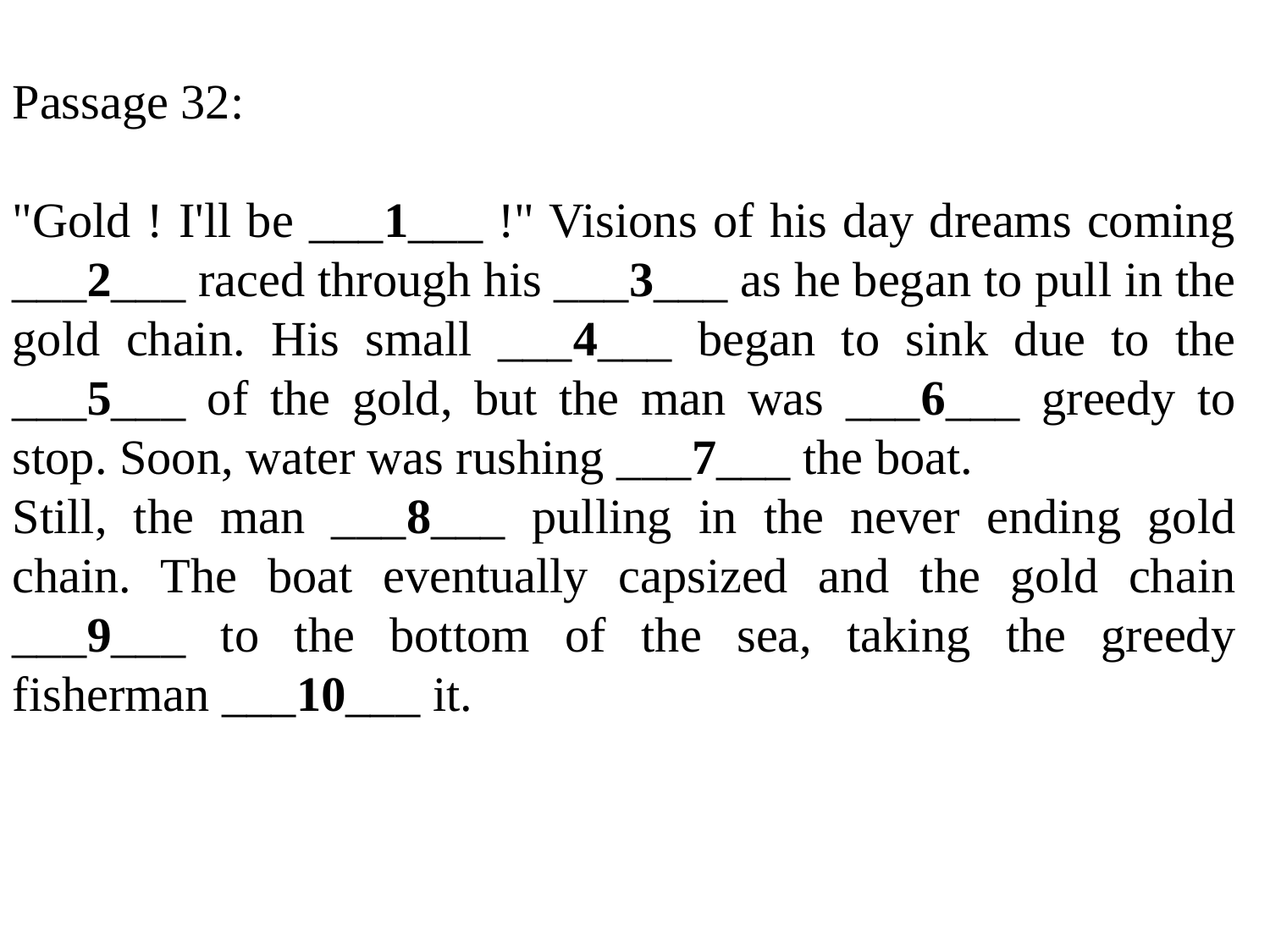

Passage 32:

"Gold ! I'll be ___1___ !" Visions of his day dreams coming ___2___ raced through his ___3___ as he began to pull in the gold chain. His small ___4___ began to sink due to the ___5___ of the gold, but the man was ___6___ greedy to stop. Soon, water was rushing ___7___ the boat.
Still, the man ___8___ pulling in the never ending gold chain. The boat eventually capsized and the gold chain ___9___ to the bottom of the sea, taking the greedy fisherman ___10___ it.